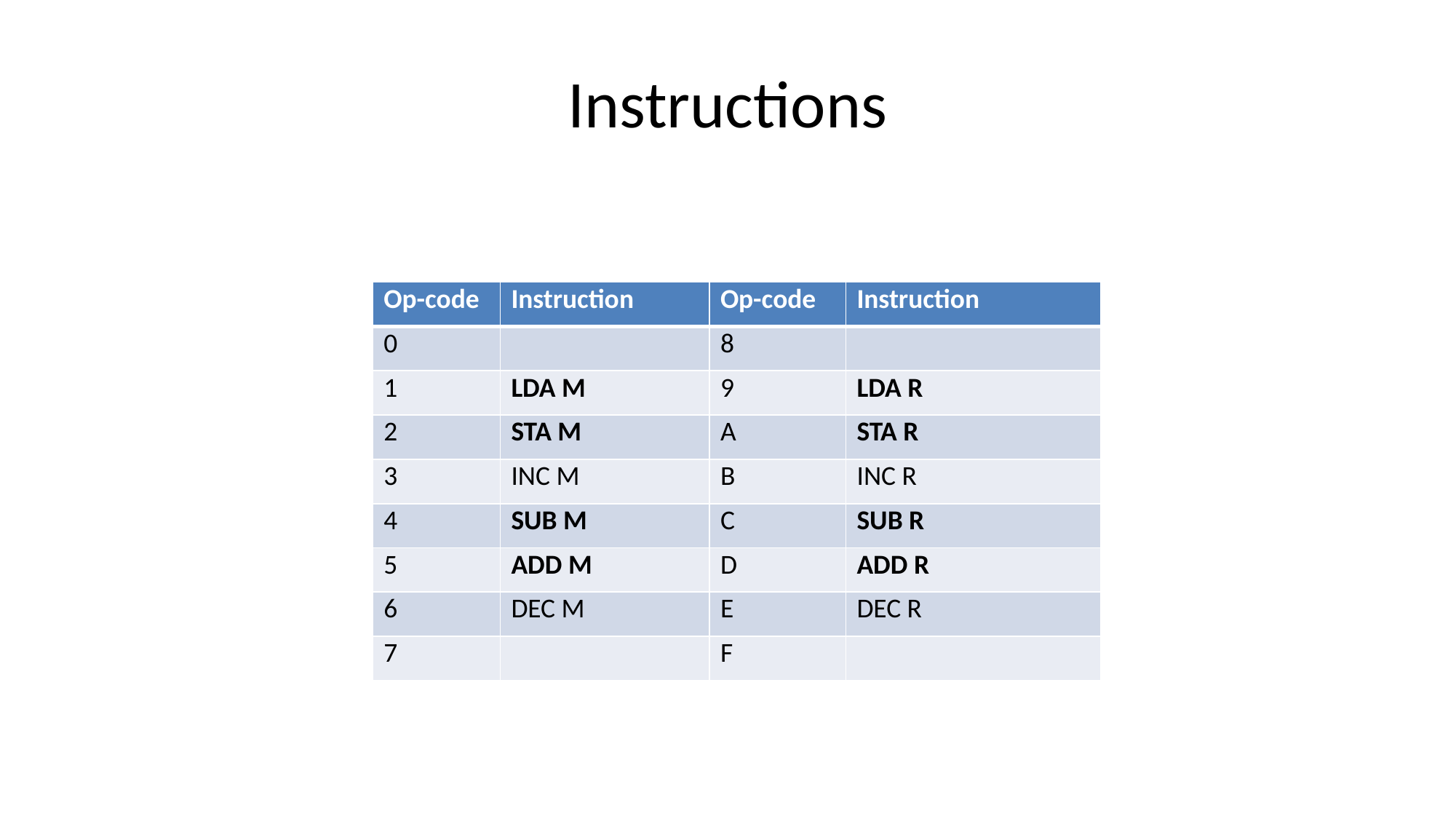

# Instructions

| Op-code | Instruction | Op-code | Instruction |
| --- | --- | --- | --- |
| 0 |  | 8 |  |
| 1 | LDA M | 9 | LDA R |
| 2 | STA M | A | STA R |
| 3 | INC M | B | INC R |
| 4 | SUB M | C | SUB R |
| 5 | ADD M | D | ADD R |
| 6 | DEC M | E | DEC R |
| 7 |  | F |  |